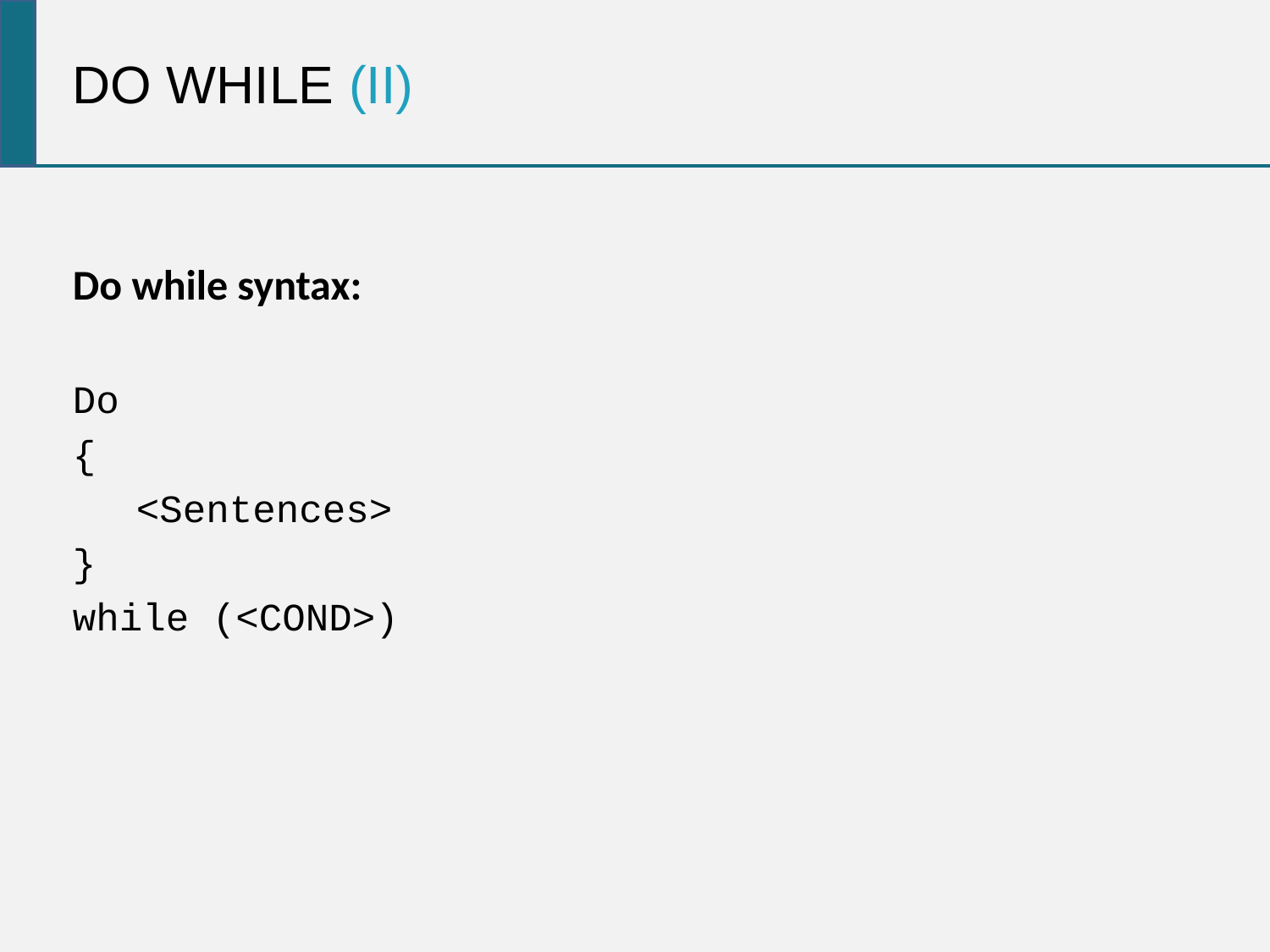

Do While (ii)

Do while syntax:

Do
{
<Sentences>
}
while (<COND>)